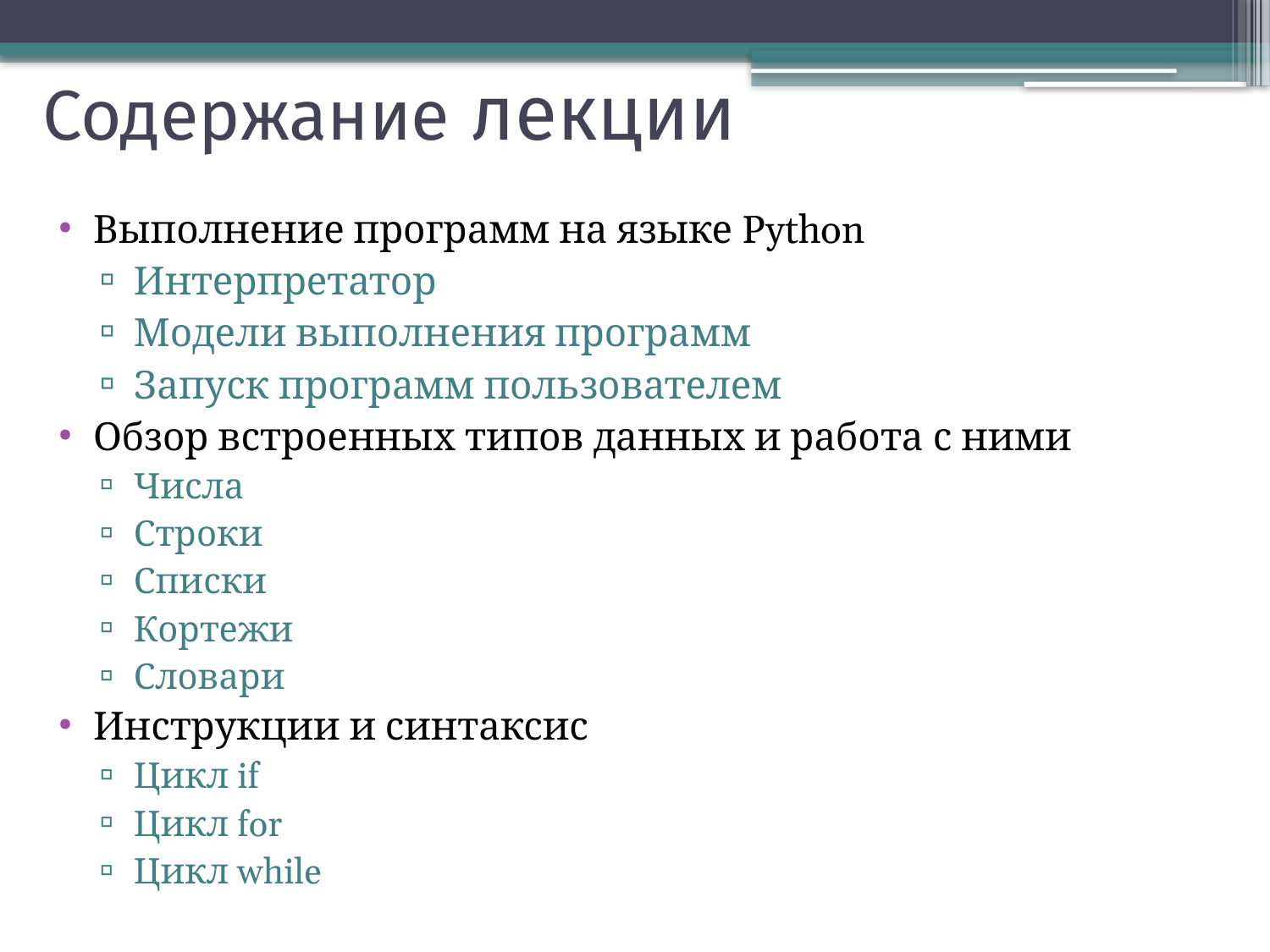

# Содержание лекции

Выполнение программ на языке Python
Интерпретатор
Модели выполнения программ
Запуск программ пользователем
Обзор встроенных типов данных и работа с ними
Числа
Строки
Списки
Кортежи
Словари
Инструкции и синтаксис
Цикл if
Цикл for
Цикл while